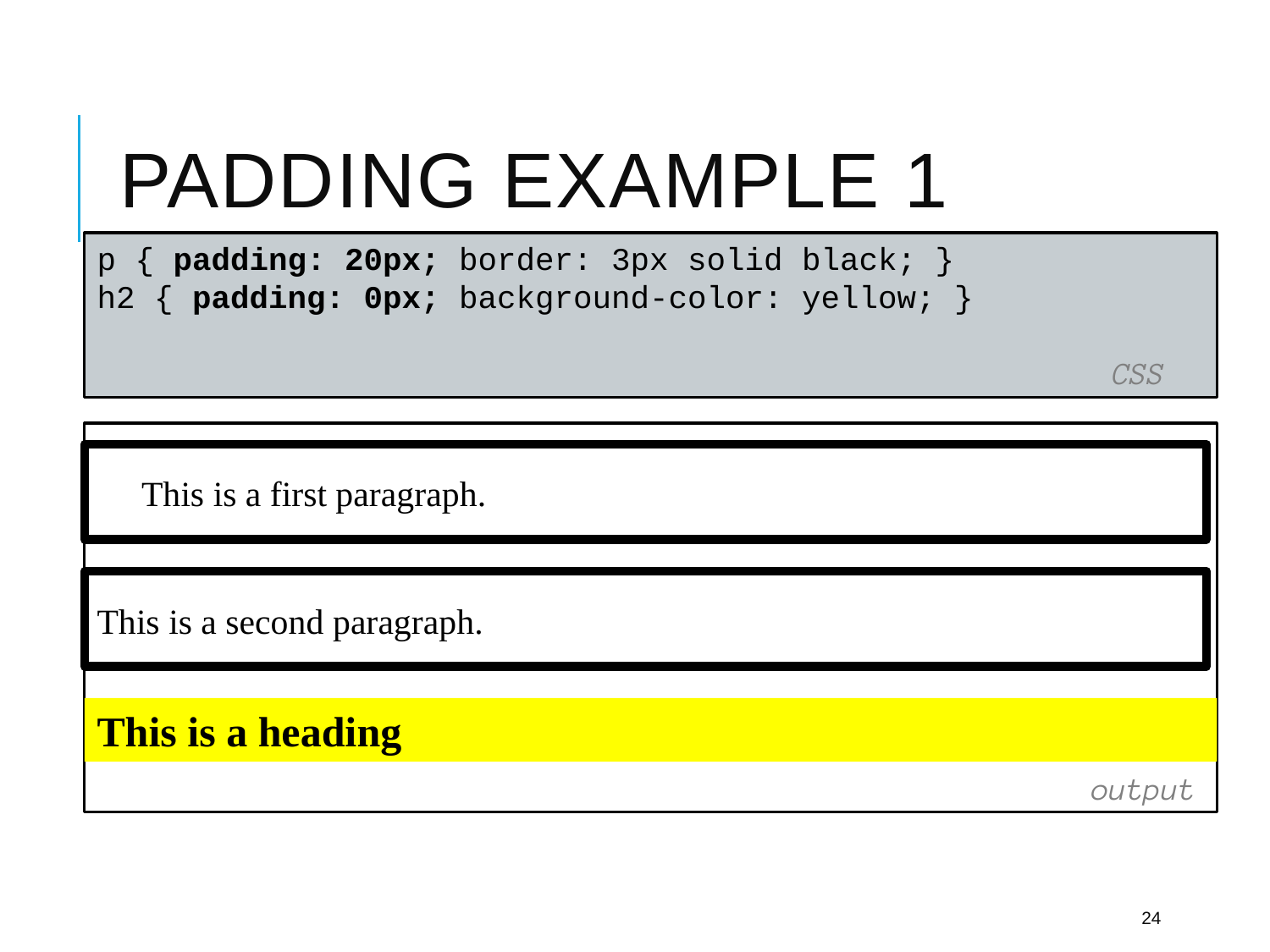

# Padding example 1
p { padding: 20px; border: 3px solid black; }
h2 { padding: 0px; background-color: yellow; }								  			         						CSS

     This is a first paragraph.

This is a second paragraph.

       	                                                  output

This is a heading

24